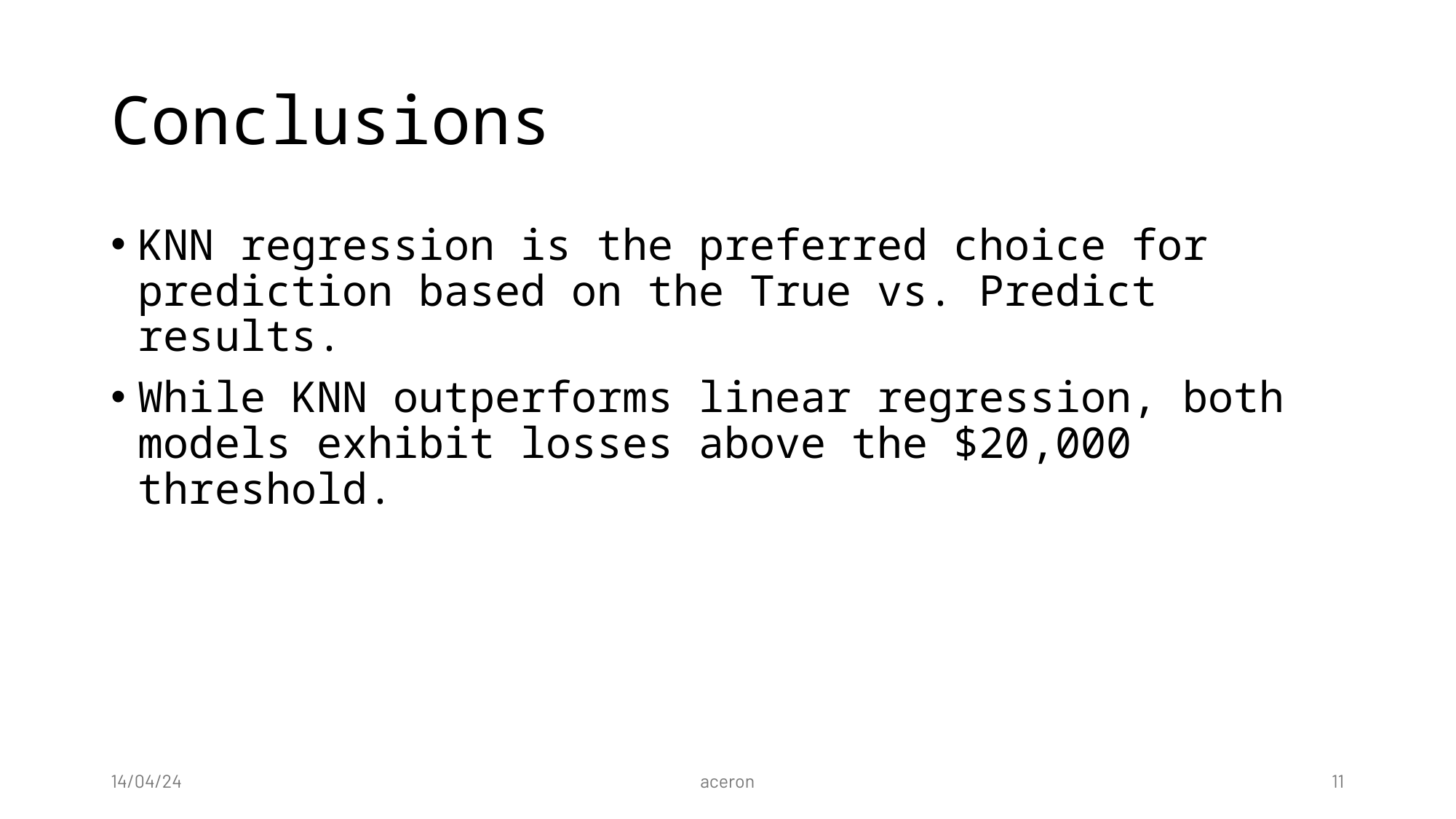

# Conclusions
KNN regression is the preferred choice for prediction based on the True vs. Predict results.
While KNN outperforms linear regression, both models exhibit losses above the $20,000 threshold.
14/04/24
aceron
11